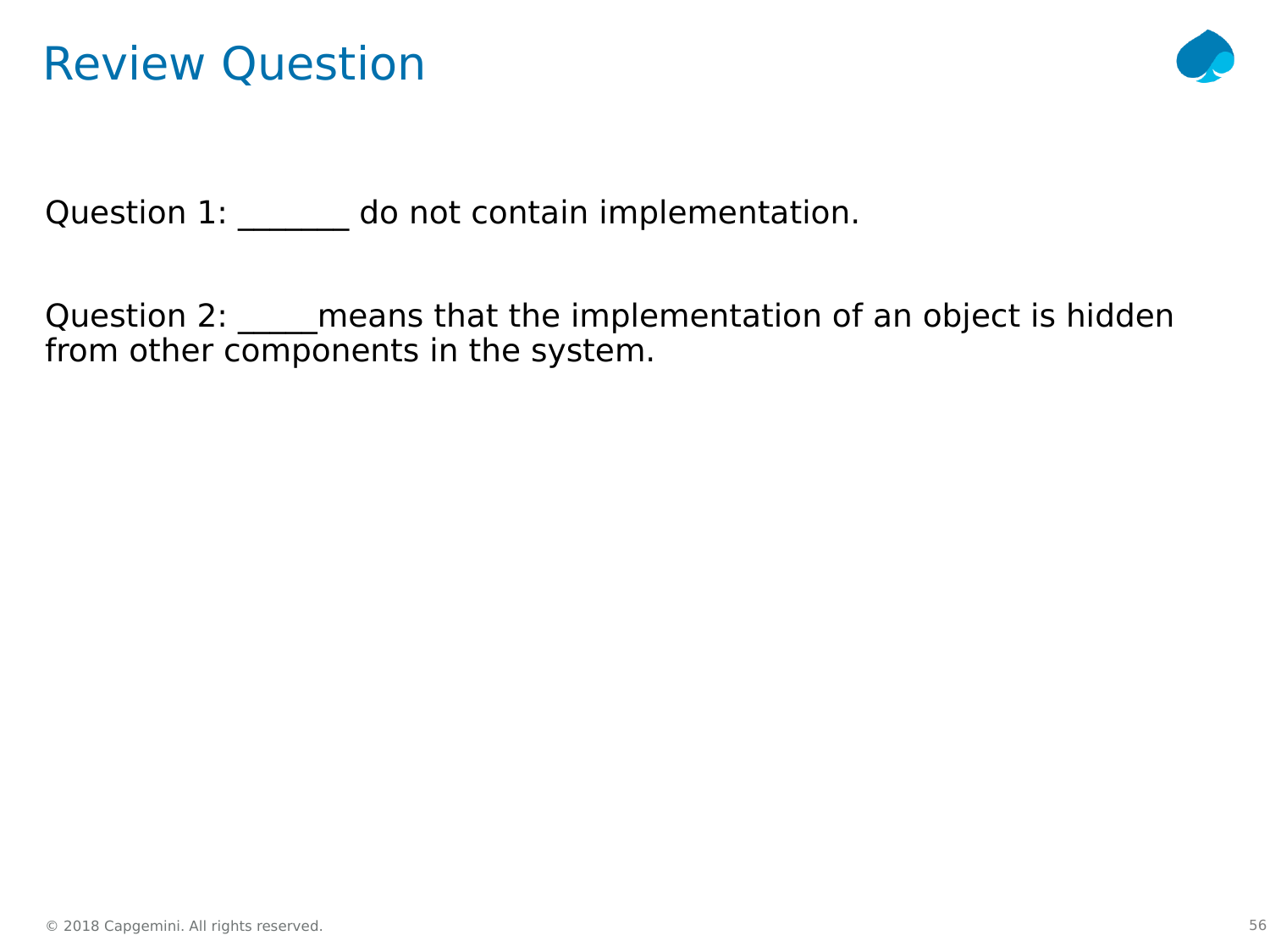

# Review Question
Question 1: _______ do not contain implementation.

Question 2: _____means that the implementation of an object is hidden from other components in the system.